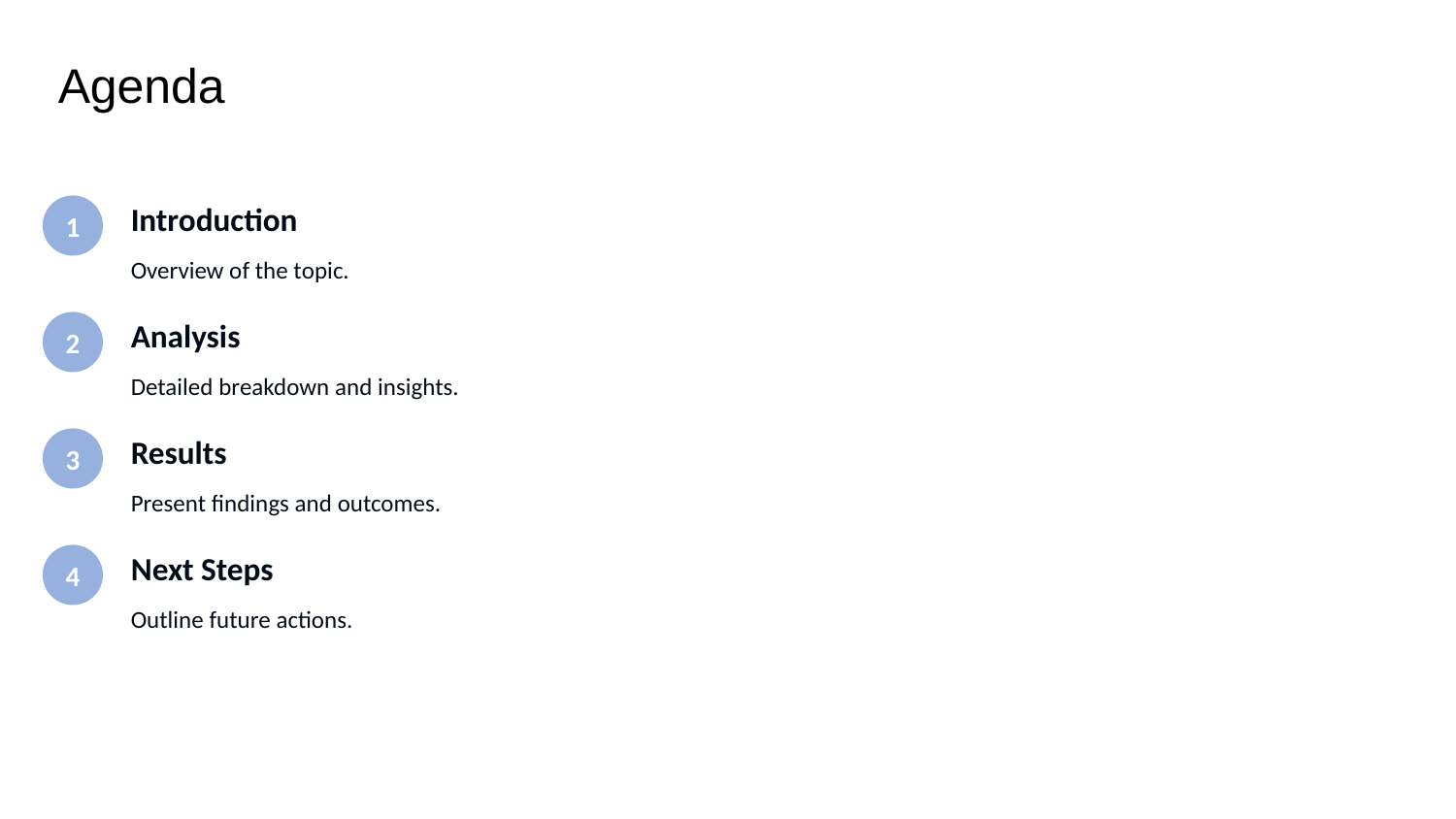

Agenda

1
Introduction
Overview of the topic.

2
Analysis
Detailed breakdown and insights.

3
Results
Present findings and outcomes.

4
Next Steps
Outline future actions.